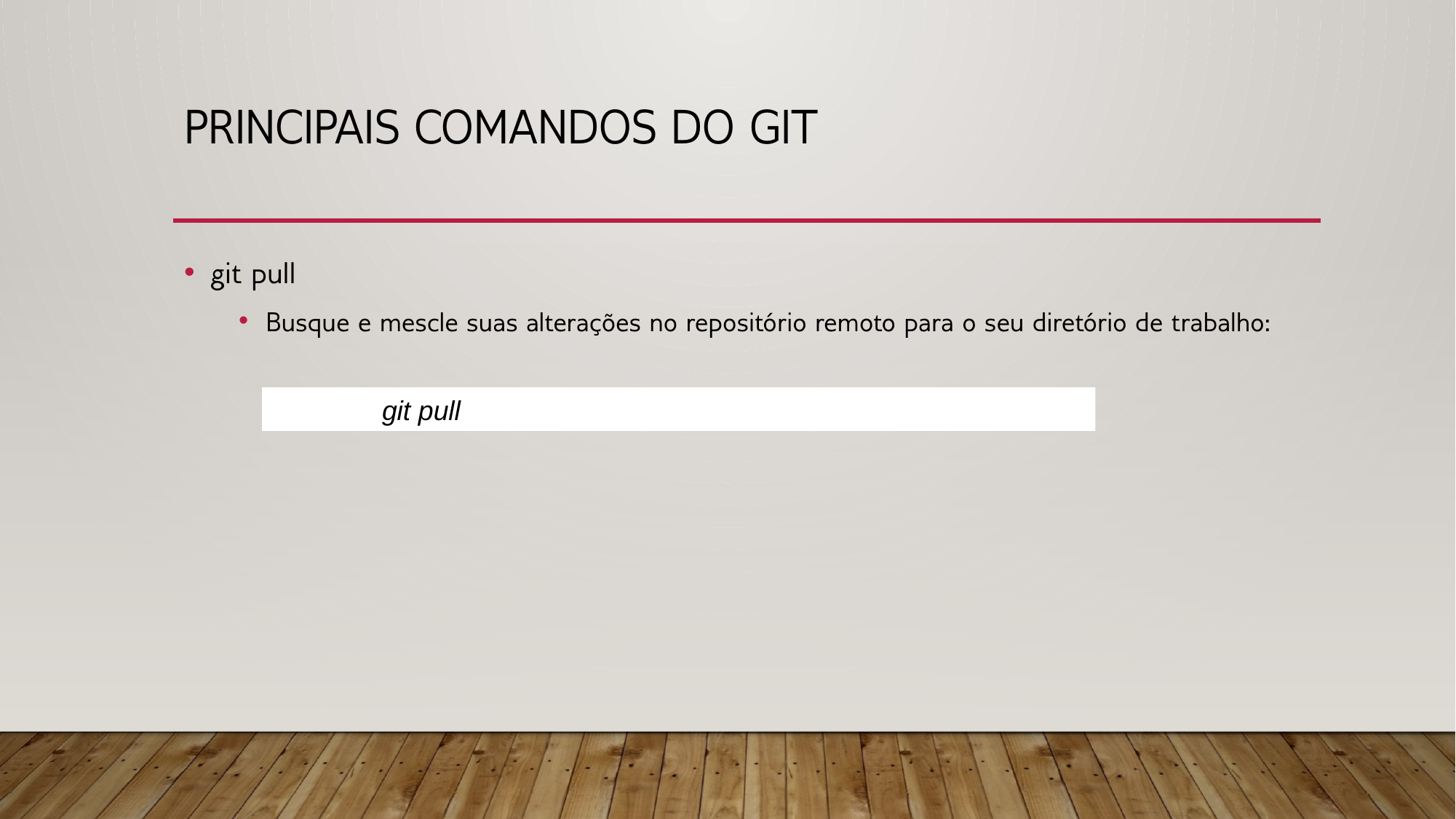

# Principais comandos do git
git pull
Busque e mescle suas alterações no repositório remoto para o seu diretório de trabalho:

git pull